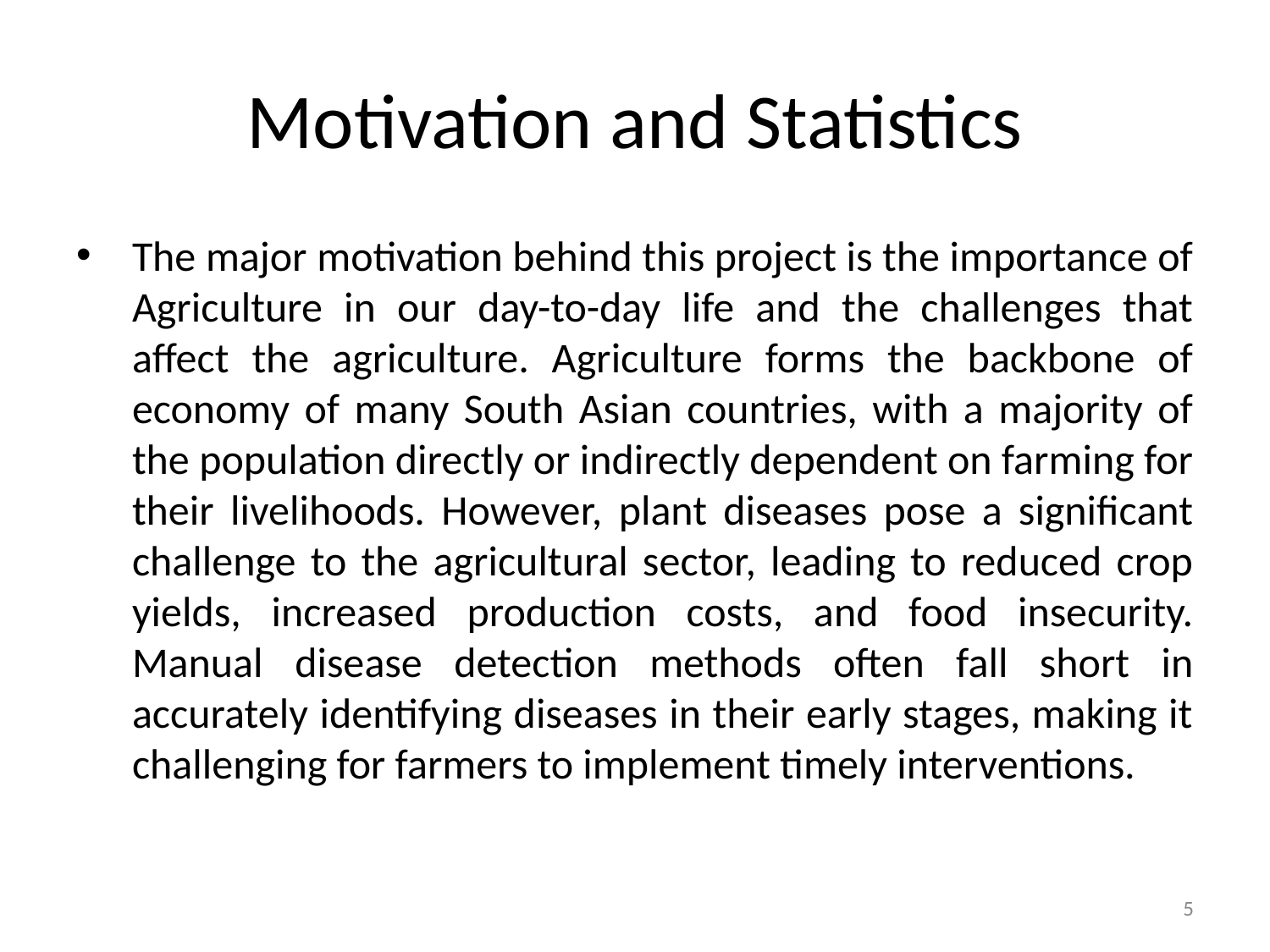

# Motivation and Statistics
The major motivation behind this project is the importance of Agriculture in our day-to-day life and the challenges that affect the agriculture. Agriculture forms the backbone of economy of many South Asian countries, with a majority of the population directly or indirectly dependent on farming for their livelihoods. However, plant diseases pose a significant challenge to the agricultural sector, leading to reduced crop yields, increased production costs, and food insecurity. Manual disease detection methods often fall short in accurately identifying diseases in their early stages, making it challenging for farmers to implement timely interventions.

5